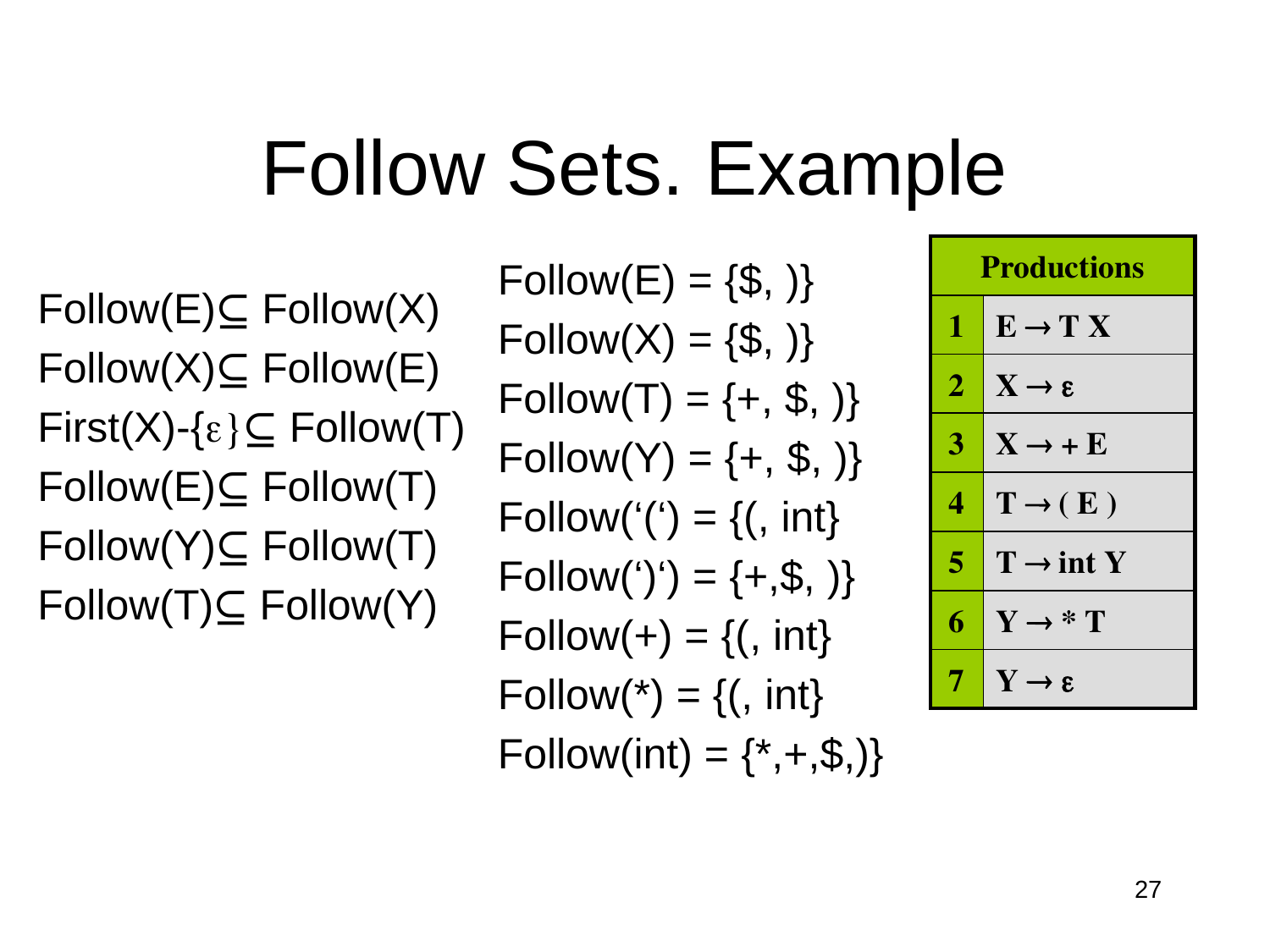

# Follow Sets. Example
| Productions |  |
| --- | --- |
| 1 | E → T X |
| 2 | X → ε |
| 3 | X → + E |
| 4 | T → ( E ) |
| 5 | T → int Y |
| 6 | Y → \* T |
| 7 | Y → ε |
Follow(E) = {$, )}
Follow(X) = {$, )}
Follow(T) = {+, $, )}
Follow(Y) = {+, $, )}
Follow(‘(‘) = {(, int}
Follow(‘)‘) = {+,$, )}
Follow(+) = {(, int}
Follow(*) = {(, int}
Follow(int) = {*,+,$,)}

Follow(E)⊆ Follow(X)
Follow(X)⊆ Follow(E)
First(X)-{ε}⊆ Follow(T)
Follow(E)⊆ Follow(T)
Follow(Y)⊆ Follow(T)
Follow(T)⊆ Follow(Y)
27